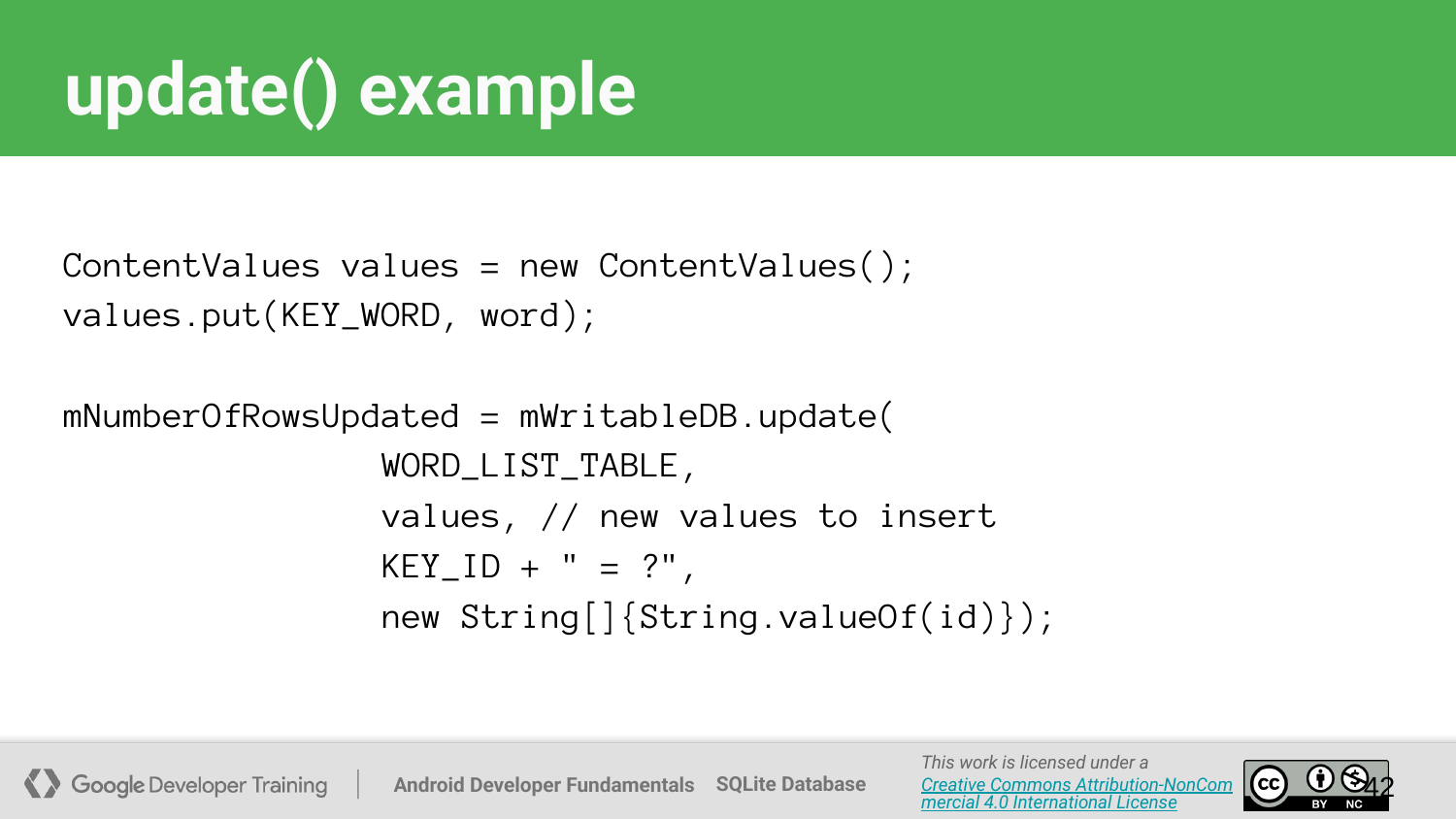

# update() example

ContentValues values = new ContentValues();
values.put(KEY_WORD, word);

mNumberOfRowsUpdated = mWritableDB.update(
                WORD_LIST_TABLE,
                values, // new values to insert
                KEY_ID + " = ?",
                new String[]{String.valueOf(id)});

42